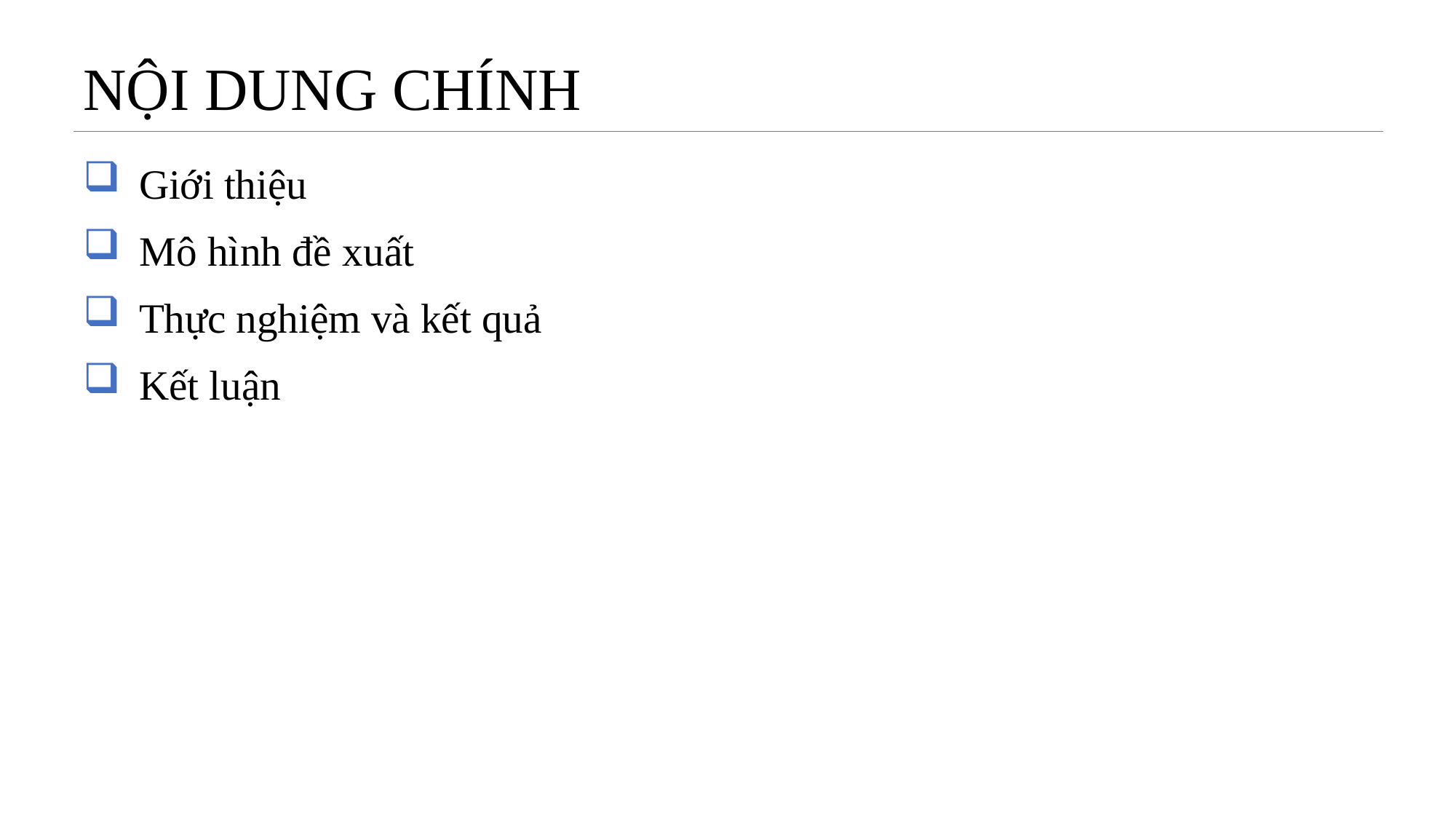

# NỘI DUNG CHÍNH

Giới thiệu
Mô hình đề xuất
Thực nghiệm và kết quả
Kết luận